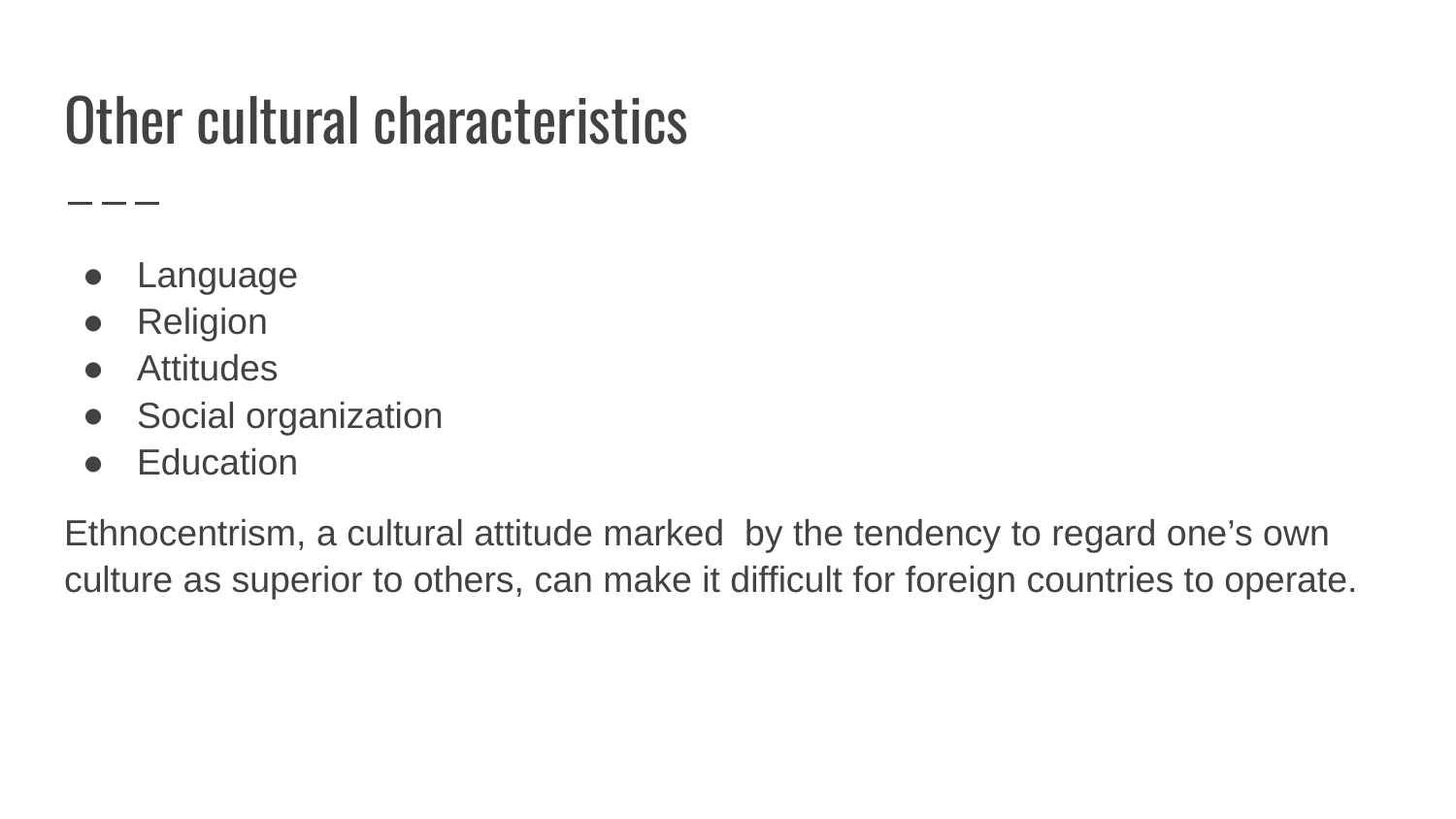

# Other cultural characteristics
Language
Religion
Attitudes
Social organization
Education
Ethnocentrism, a cultural attitude marked  by the tendency to regard one’s own culture as superior to others, can make it difficult for foreign countries to operate.